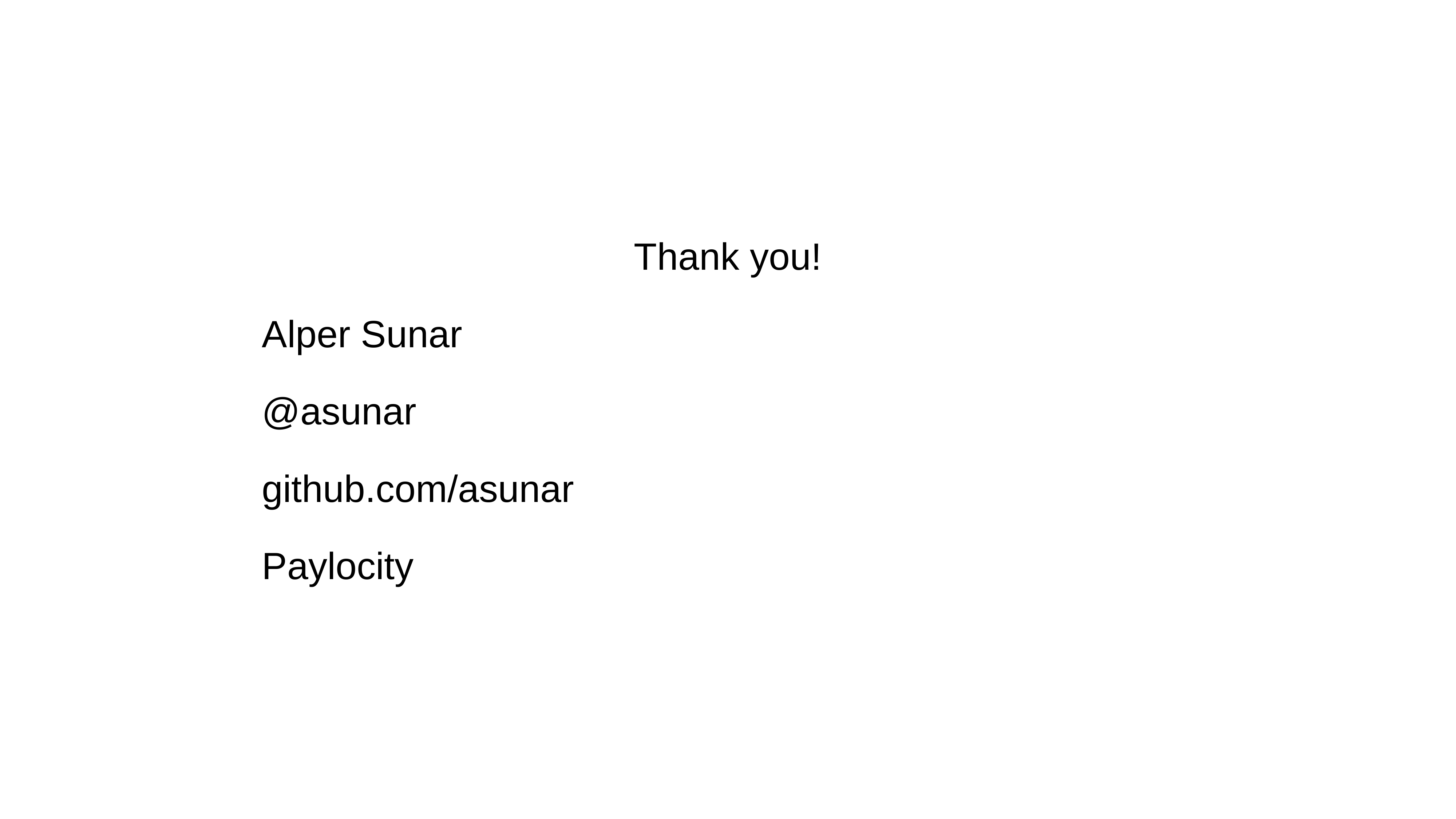

Thank you!
Alper Sunar
@asunar
github.com/asunar
Paylocity